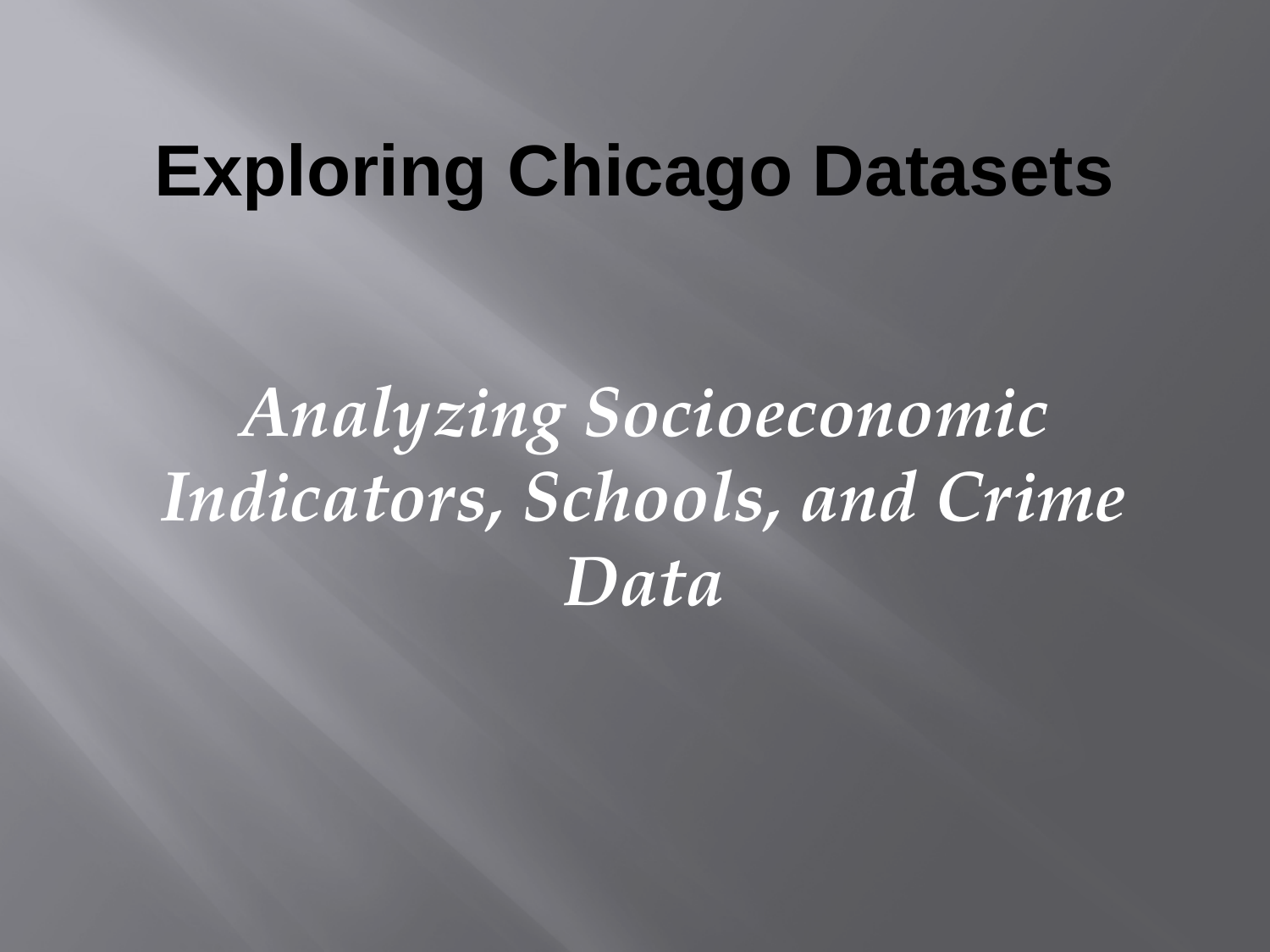

# Exploring Chicago Datasets
Analyzing Socioeconomic Indicators, Schools, and Crime Data